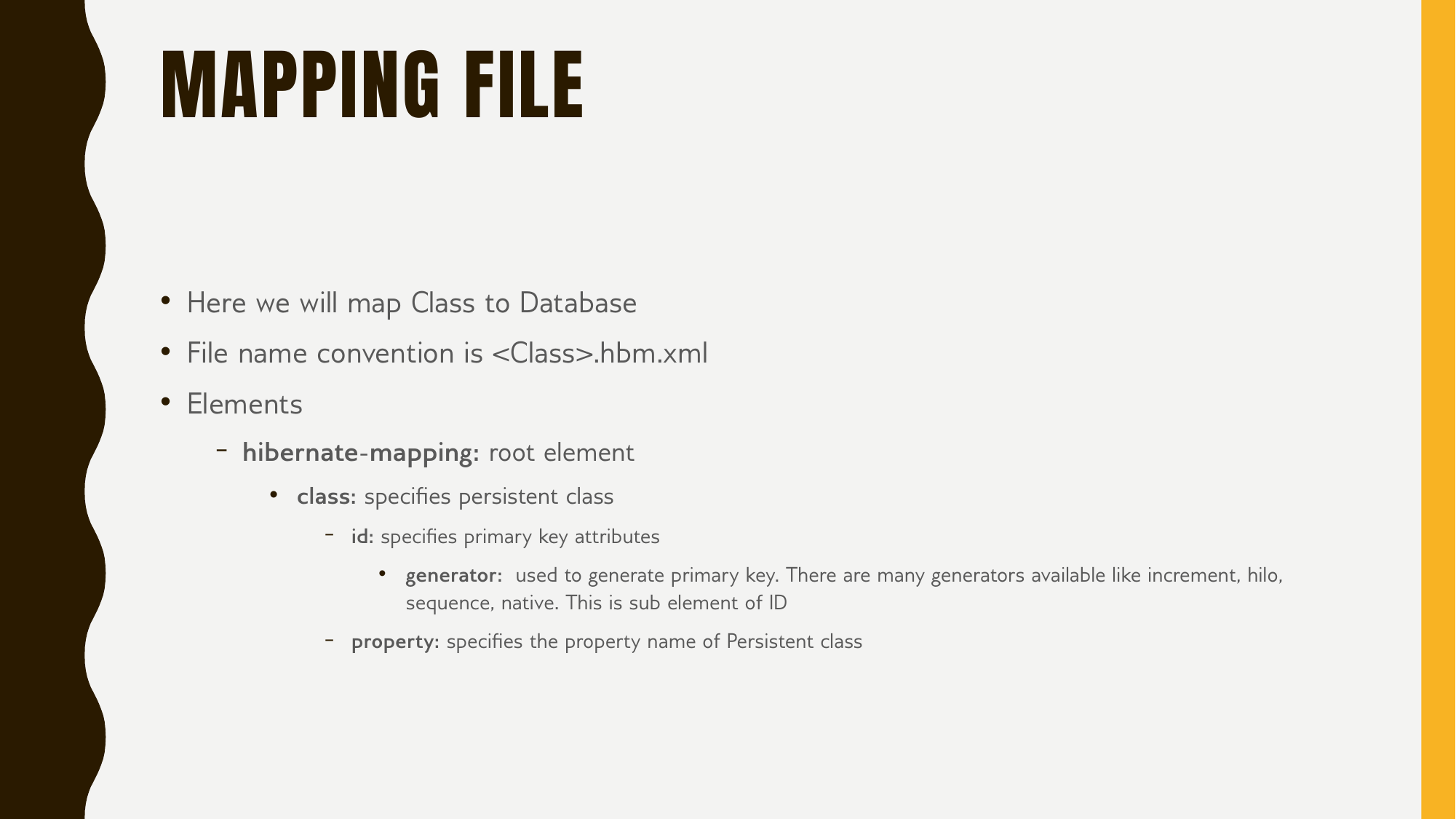

# Mapping file
Here we will map Class to Database
File name convention is <Class>.hbm.xml
Elements
hibernate-mapping: root element
class: specifies persistent class
id: specifies primary key attributes
generator:  used to generate primary key. There are many generators available like increment, hilo, sequence, native. This is sub element of ID
property: specifies the property name of Persistent class